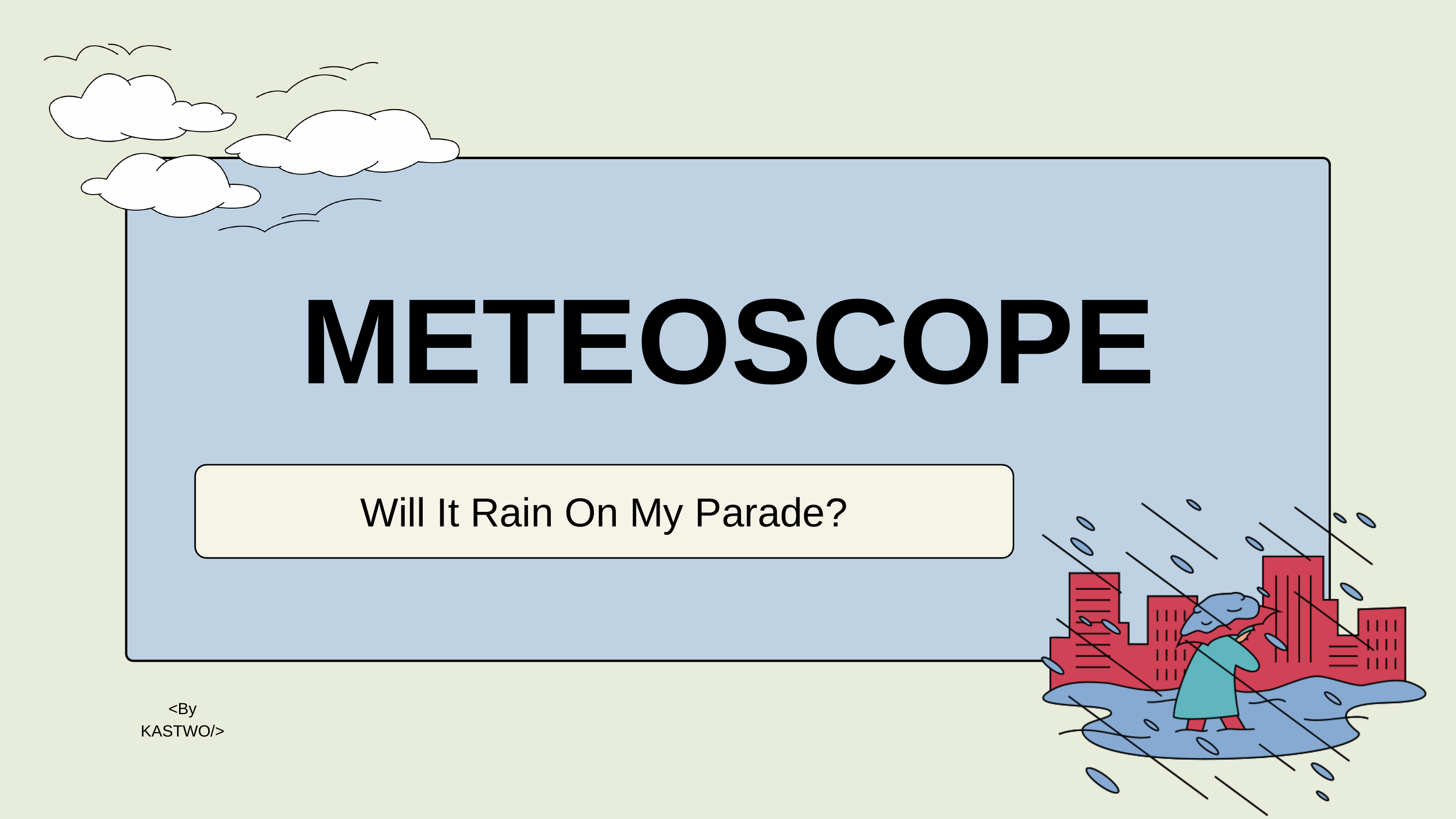

METEOSCOPE

Will It Rain On My Parade?

<By KASTWO/>